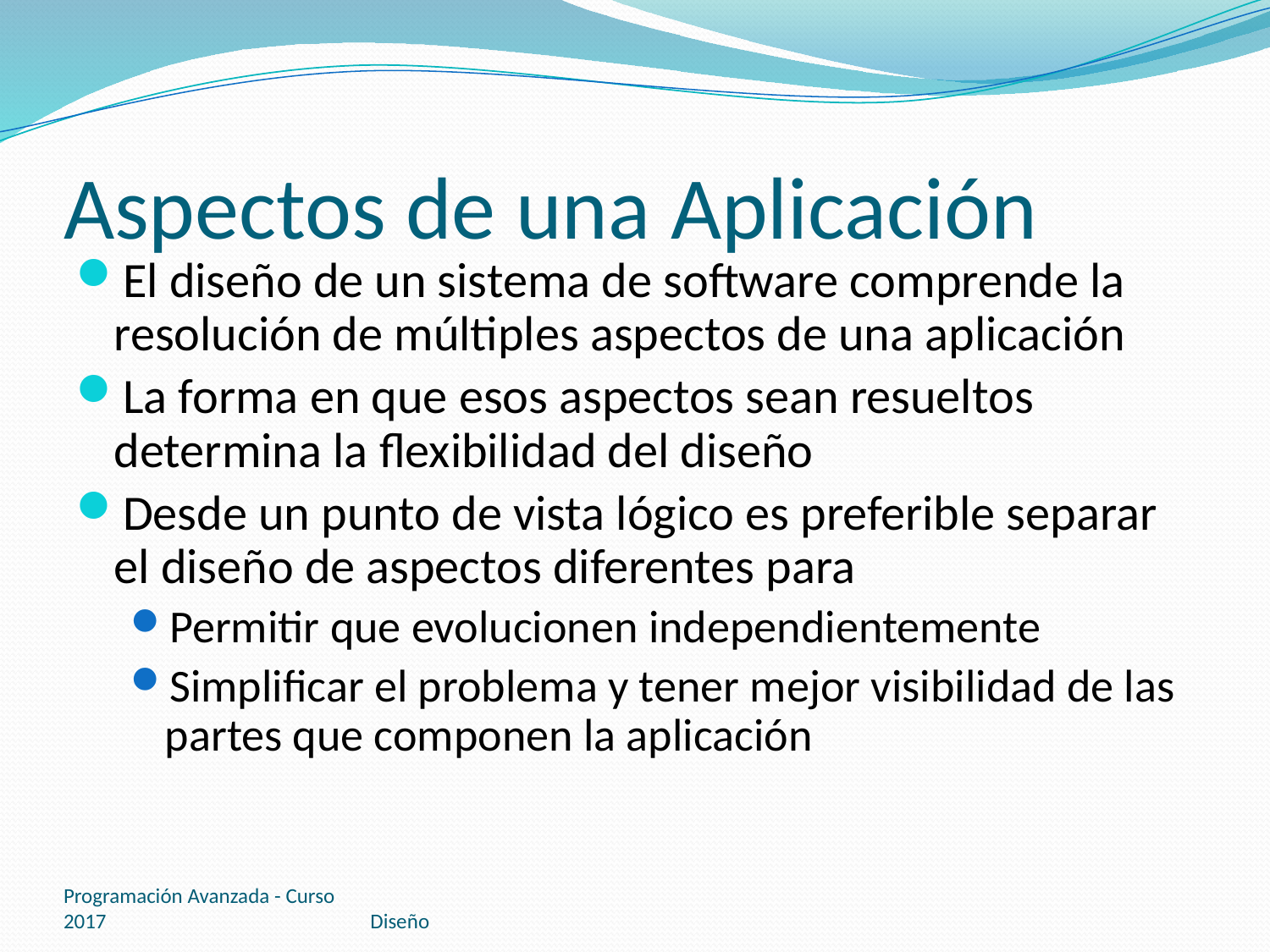

# Aspectos de una Aplicación
El diseño de un sistema de software comprende la resolución de múltiples aspectos de una aplicación
La forma en que esos aspectos sean resueltos determina la flexibilidad del diseño
Desde un punto de vista lógico es preferible separar el diseño de aspectos diferentes para
Permitir que evolucionen independientemente
Simplificar el problema y tener mejor visibilidad de las partes que componen la aplicación
Programación Avanzada - Curso 2017
Diseño